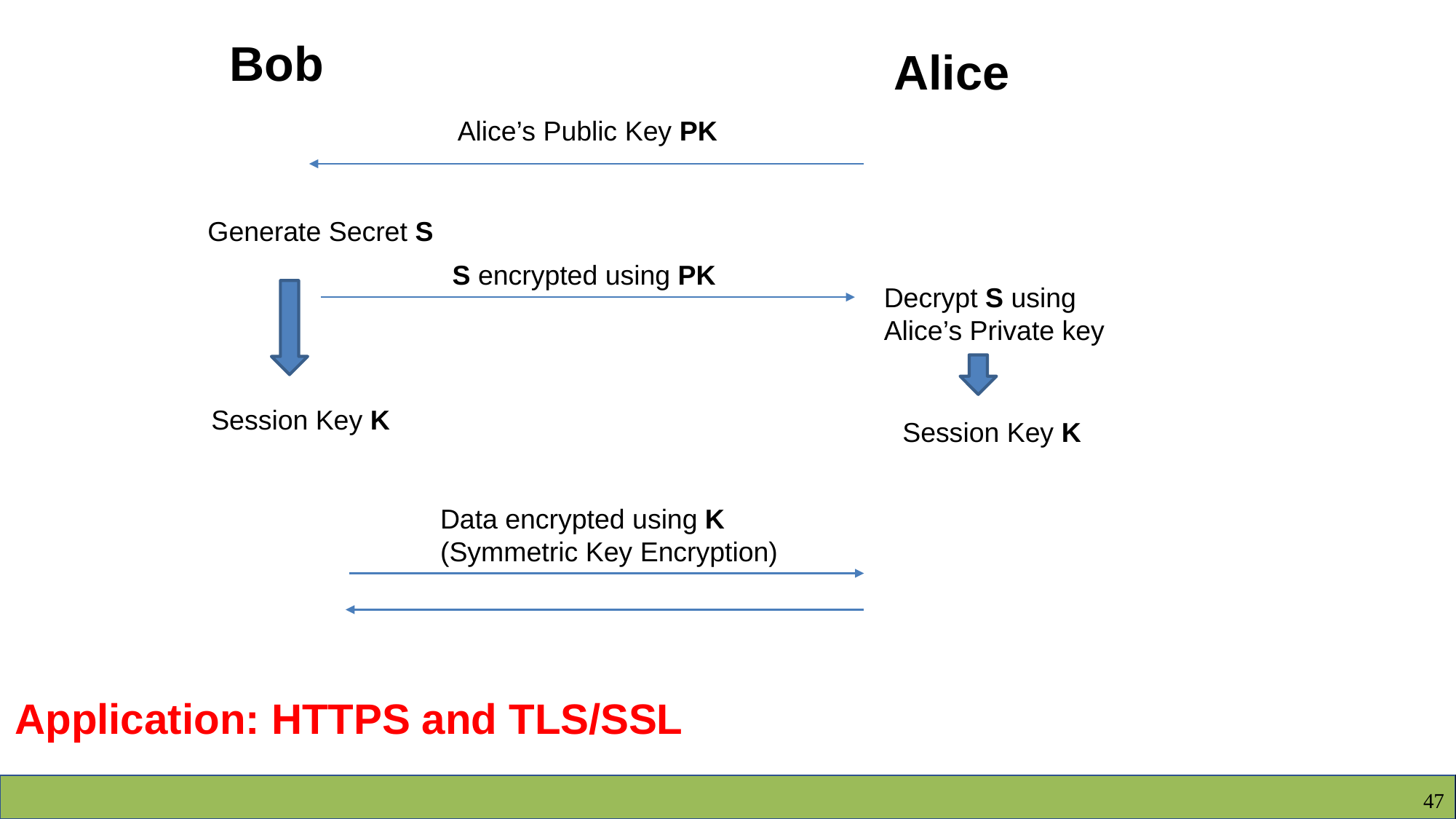

Bob
Alice
Alice’s Public Key PK
Generate Secret S
S encrypted using PK
Decrypt S using Alice’s Private key

Session Key K
Session Key K
Data encrypted using K
(Symmetric Key Encryption)
Application: HTTPS and TLS/SSL
47